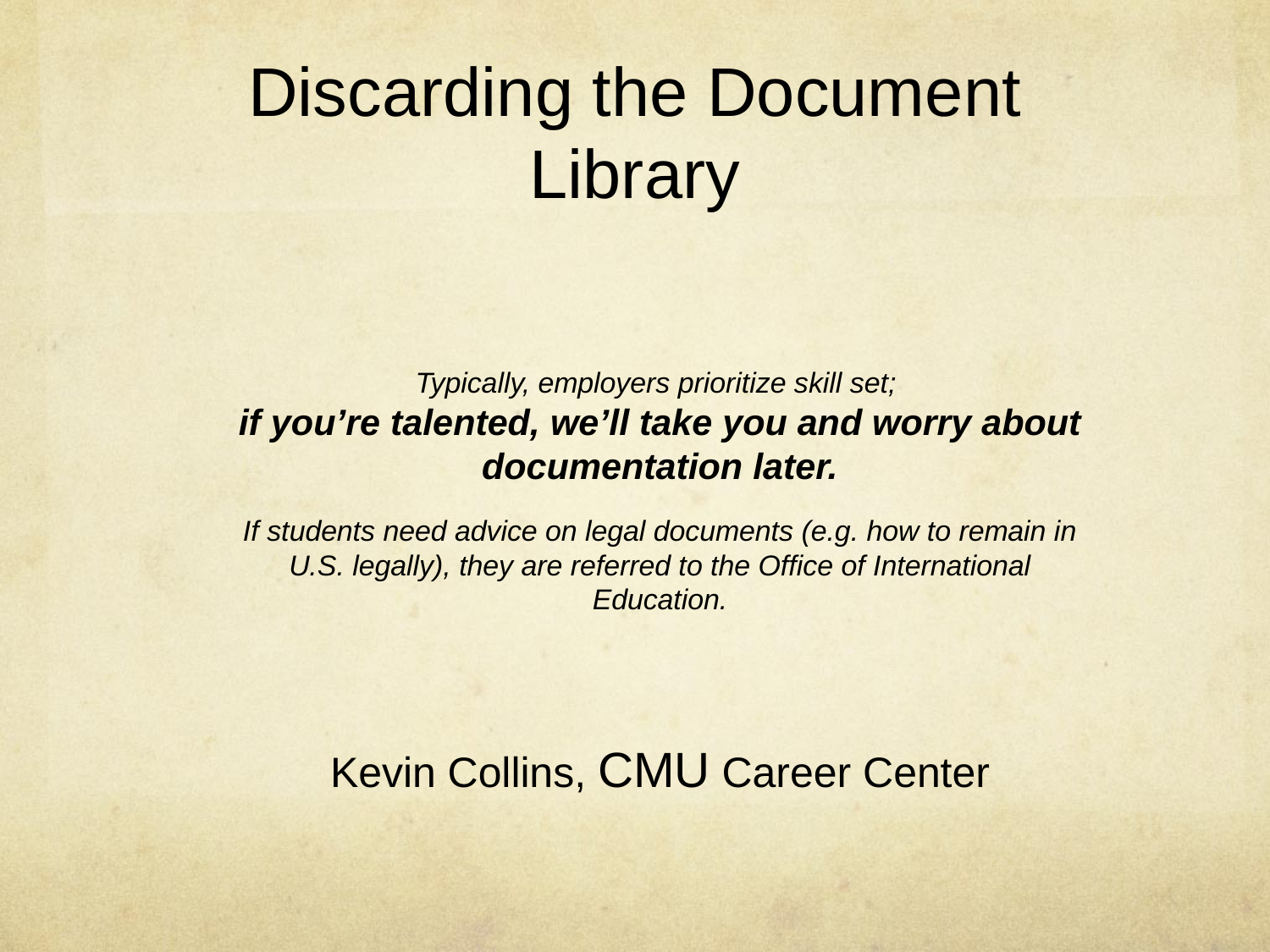

# Discarding the Document Library
Typically, employers prioritize skill set;
if you’re talented, we’ll take you and worry about documentation later.
If students need advice on legal documents (e.g. how to remain in U.S. legally), they are referred to the Office of International Education.
Kevin Collins, CMU Career Center